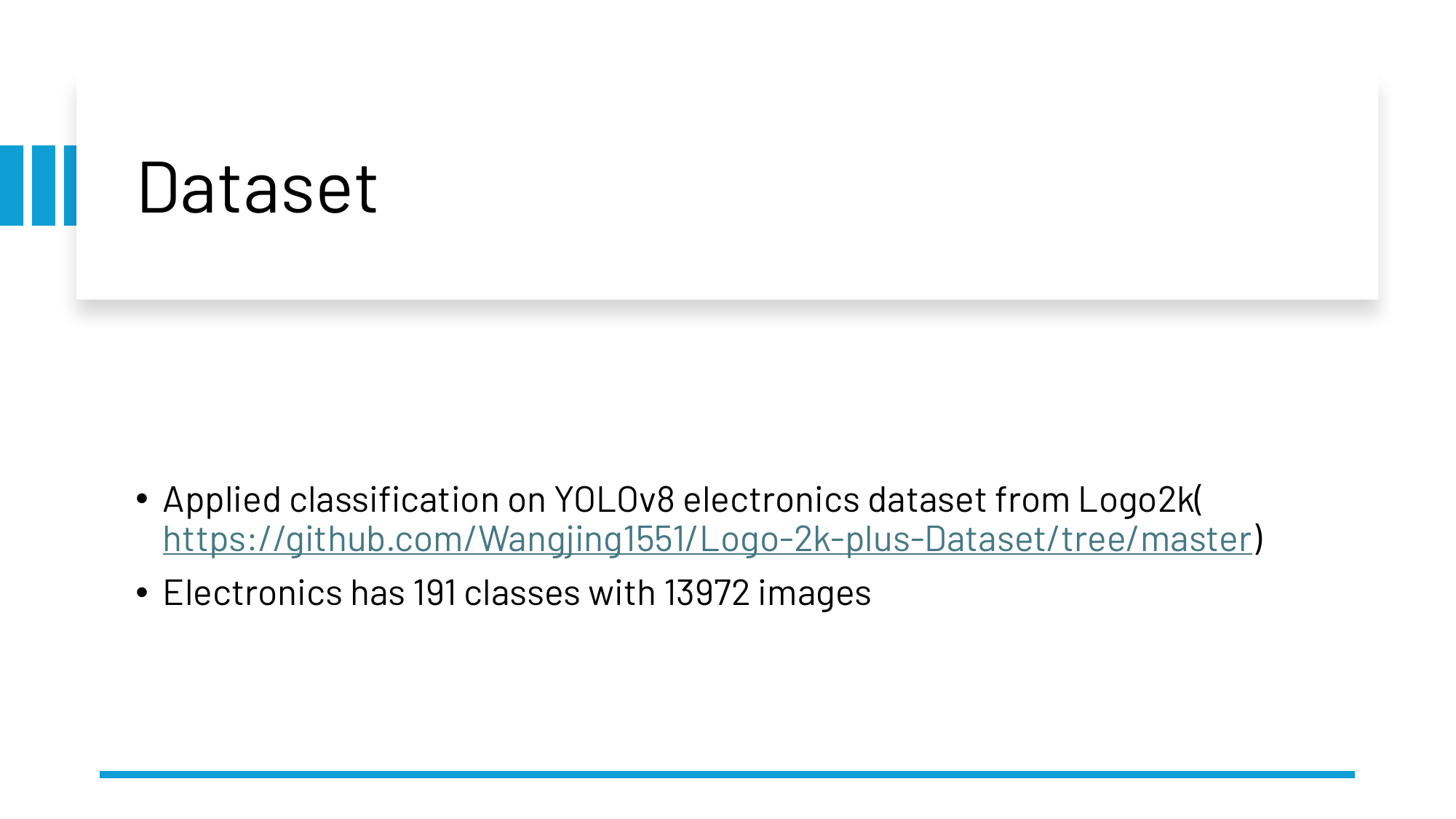

# Dataset

Applied classification on YOLOv8 electronics dataset from Logo2k(https://github.com/Wangjing1551/Logo-2k-plus-Dataset/tree/master)
Electronics has 191 classes with 13972 images